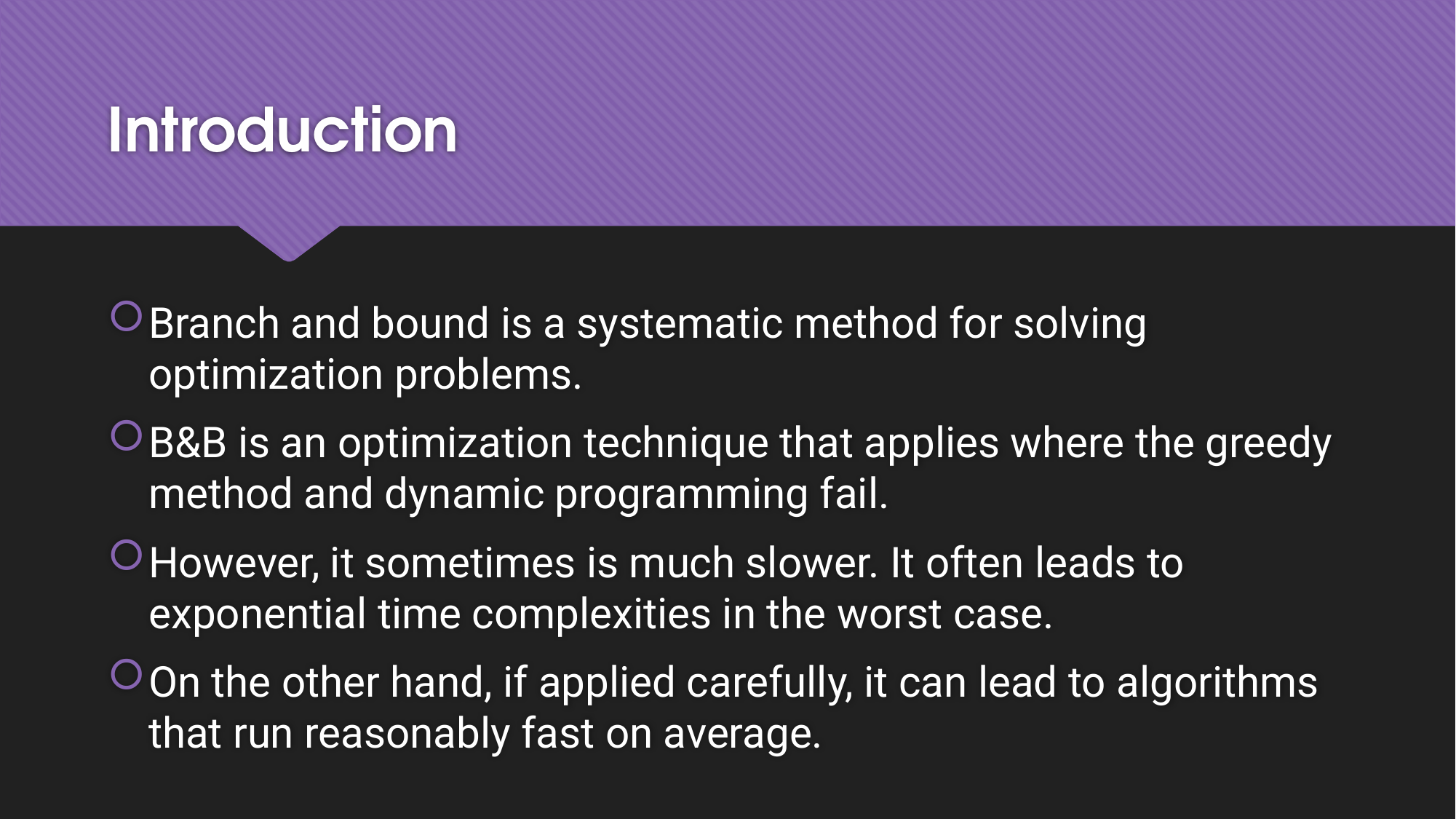

# Introduction
Branch and bound is a systematic method for solving optimization problems.
B&B is an optimization technique that applies where the greedy method and dynamic programming fail.
However, it sometimes is much slower. It often leads to exponential time complexities in the worst case.
On the other hand, if applied carefully, it can lead to algorithms that run reasonably fast on average.